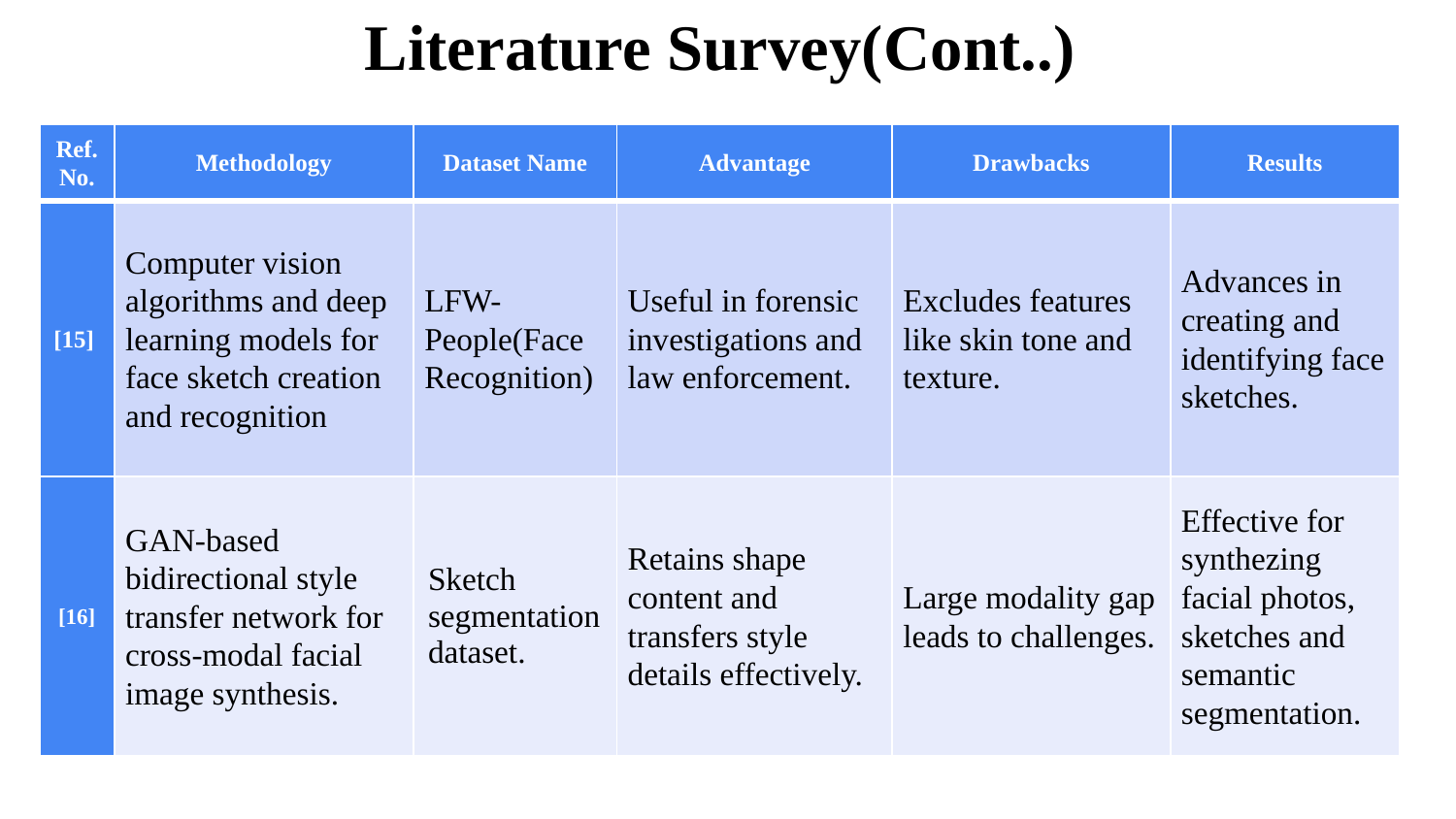

Literature Survey(Cont..)
| Ref. No. | Methodology | Dataset Name | Advantage | Drawbacks | Results |
| --- | --- | --- | --- | --- | --- |
| [15] | Computer vision algorithms and deep learning models for face sketch creation and recognition | LFW-People(Face Recognition) | Useful in forensic investigations and law enforcement. | Excludes features like skin tone and texture. | Advances in creating and identifying face sketches. |
| [16] | GAN-based bidirectional style transfer network for cross-modal facial image synthesis. | Sketch segmentation dataset. | Retains shape content and transfers style details effectively. | Large modality gap leads to challenges. | Effective for synthezing facial photos, sketches and semantic segmentation. |